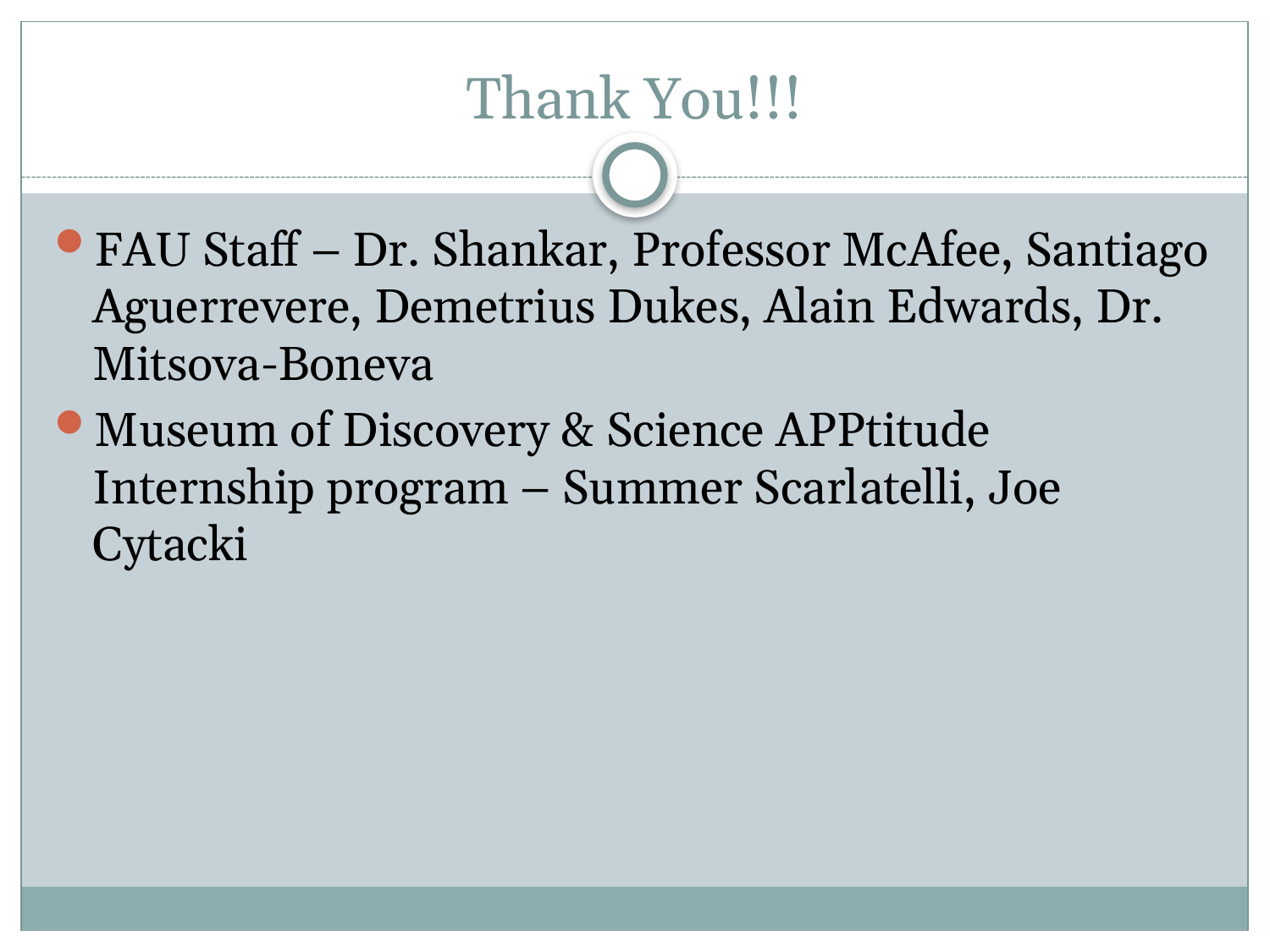

# Thank You!!!
FAU Staff – Dr. Shankar, Professor McAfee, Santiago Aguerrevere, Demetrius Dukes, Alain Edwards, Dr. Mitsova-Boneva
Museum of Discovery & Science APPtitude Internship program – Summer Scarlatelli, Joe Cytacki